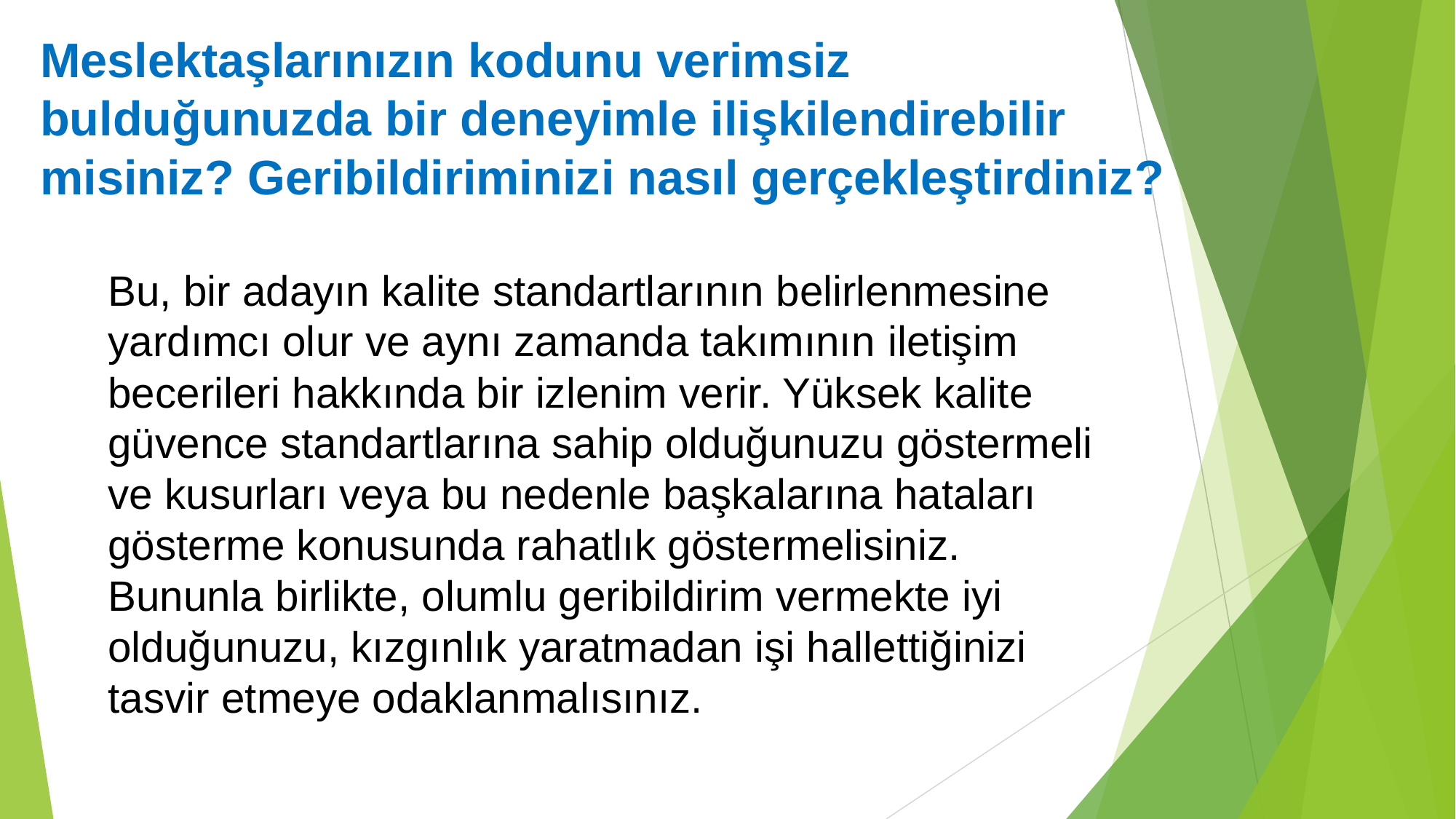

# Meslektaşlarınızın kodunu verimsiz bulduğunuzda bir deneyimle ilişkilendirebilir misiniz? Geribildiriminizi nasıl gerçekleştirdiniz?
Bu, bir adayın kalite standartlarının belirlenmesine yardımcı olur ve aynı zamanda takımının iletişim becerileri hakkında bir izlenim verir. Yüksek kalite güvence standartlarına sahip olduğunuzu göstermeli ve kusurları veya bu nedenle başkalarına hataları gösterme konusunda rahatlık göstermelisiniz. Bununla birlikte, olumlu geribildirim vermekte iyi olduğunuzu, kızgınlık yaratmadan işi hallettiğinizi tasvir etmeye odaklanmalısınız.